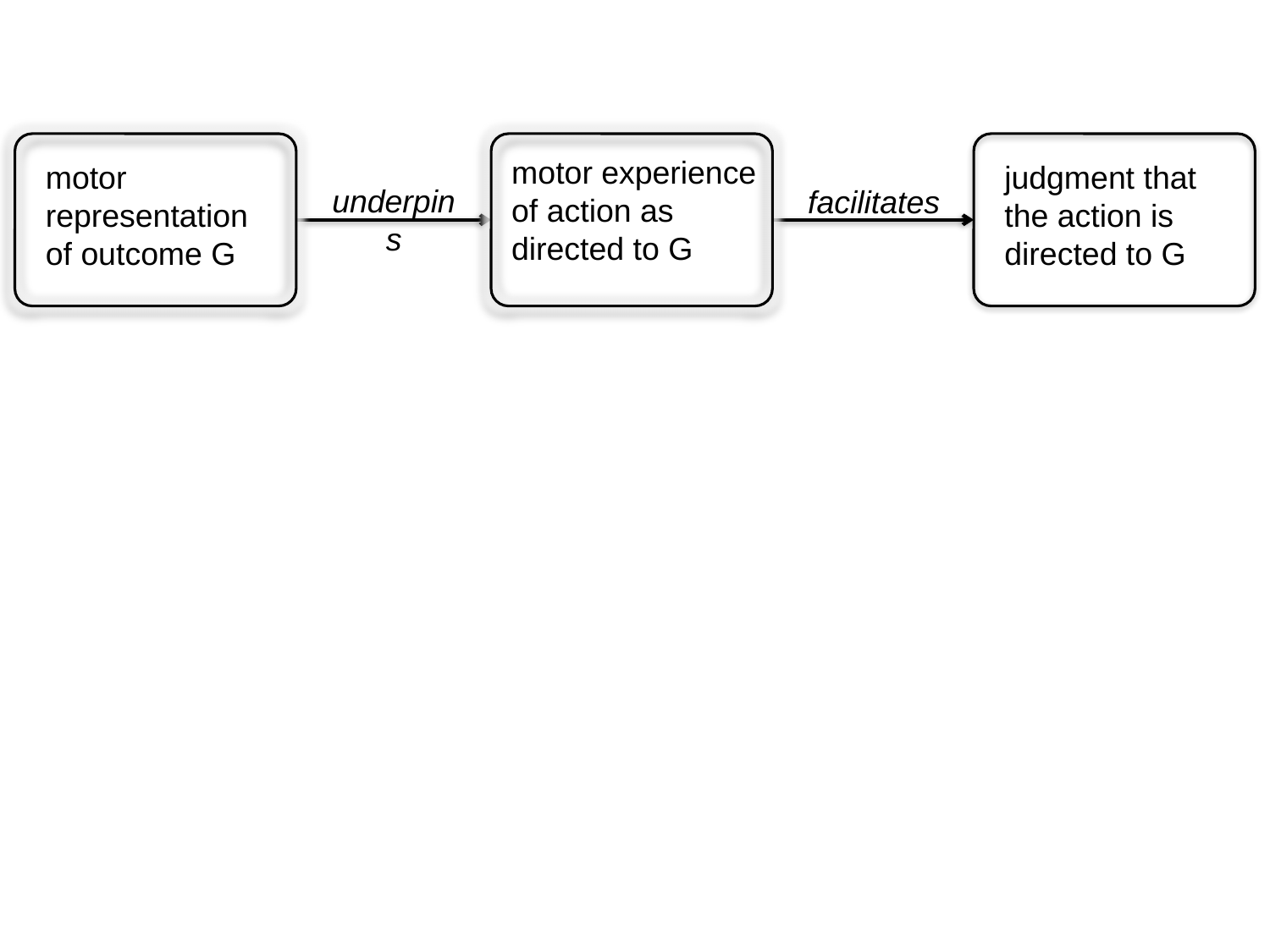

motor representation of outcome G

motor experience of action as directed to G

judgment that the action is directed to G
underpins
facilitates